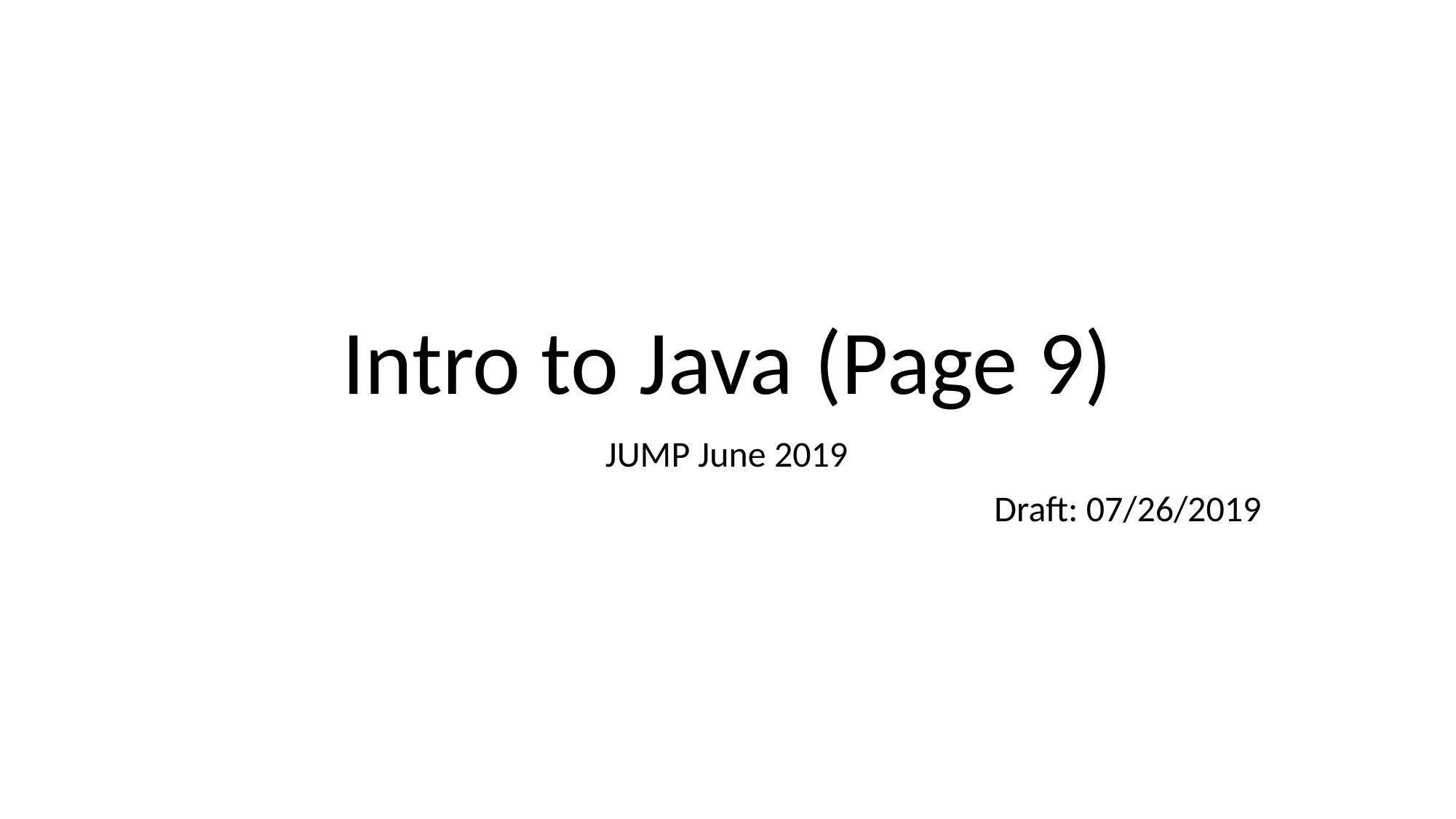

# Intro to Java (Page 9)
JUMP June 2019
Draft: 07/26/2019